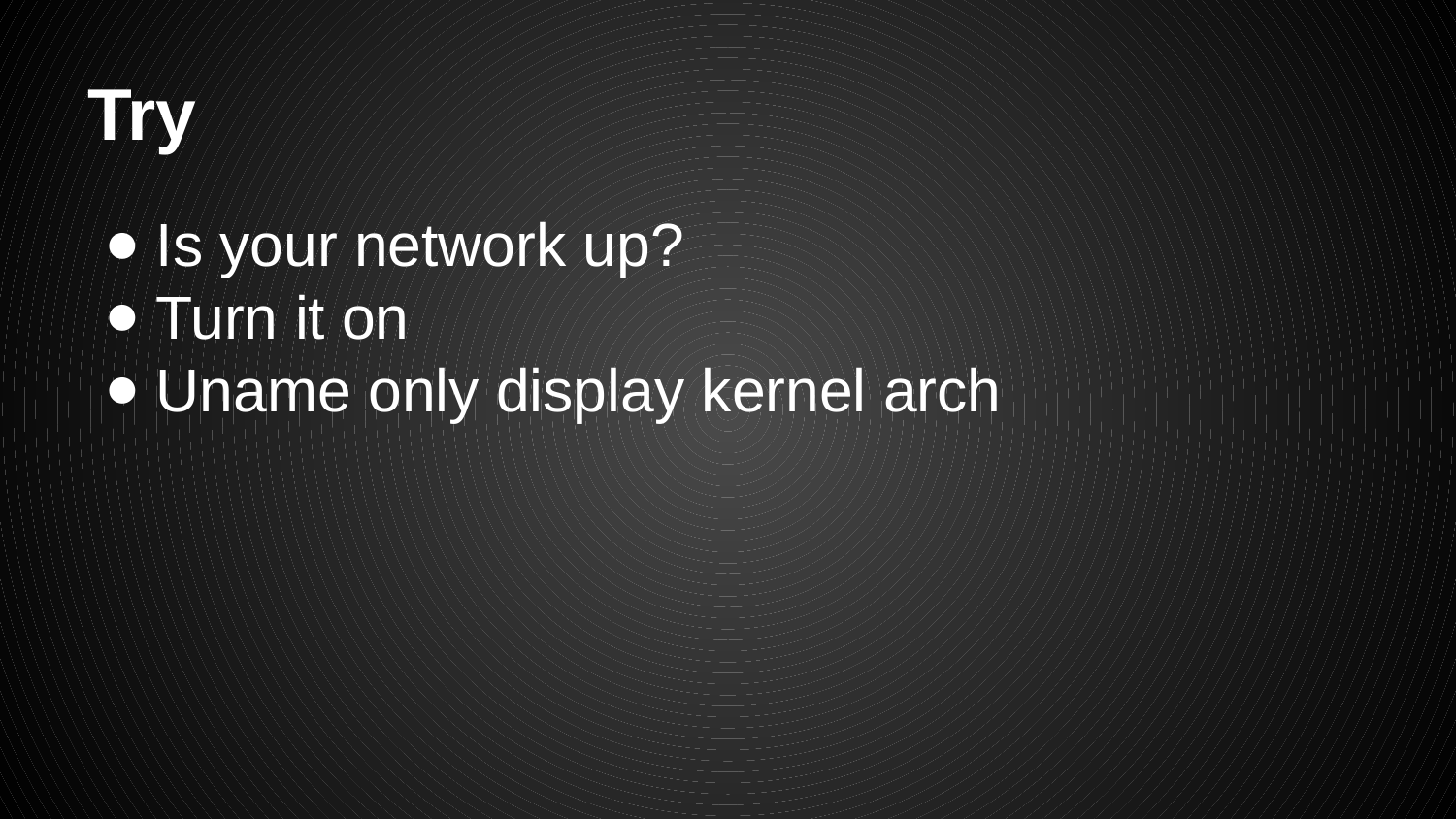

# Try
Is your network up?
Turn it on
Uname only display kernel arch